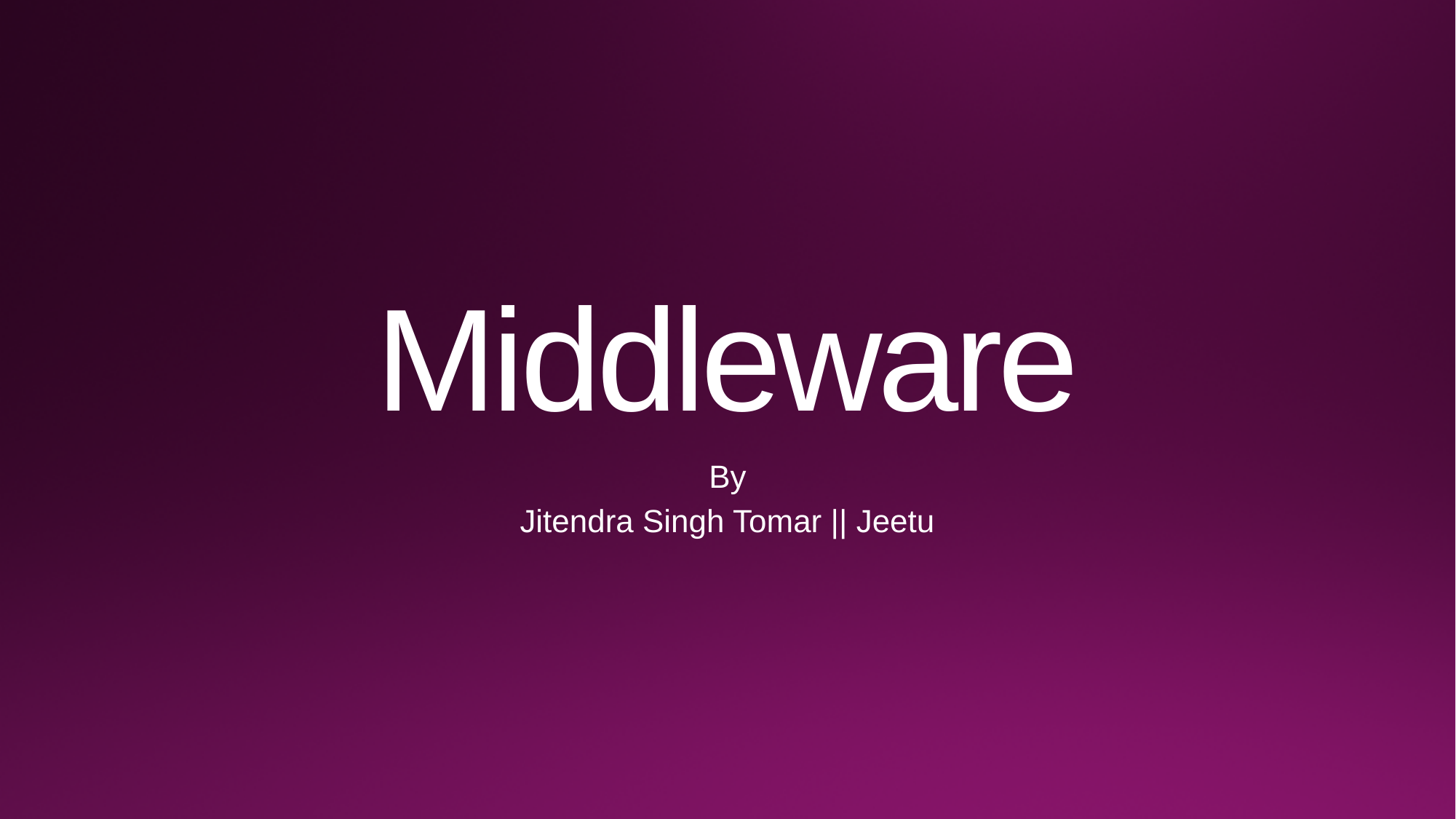

# Middleware
By
Jitendra Singh Tomar || Jeetu